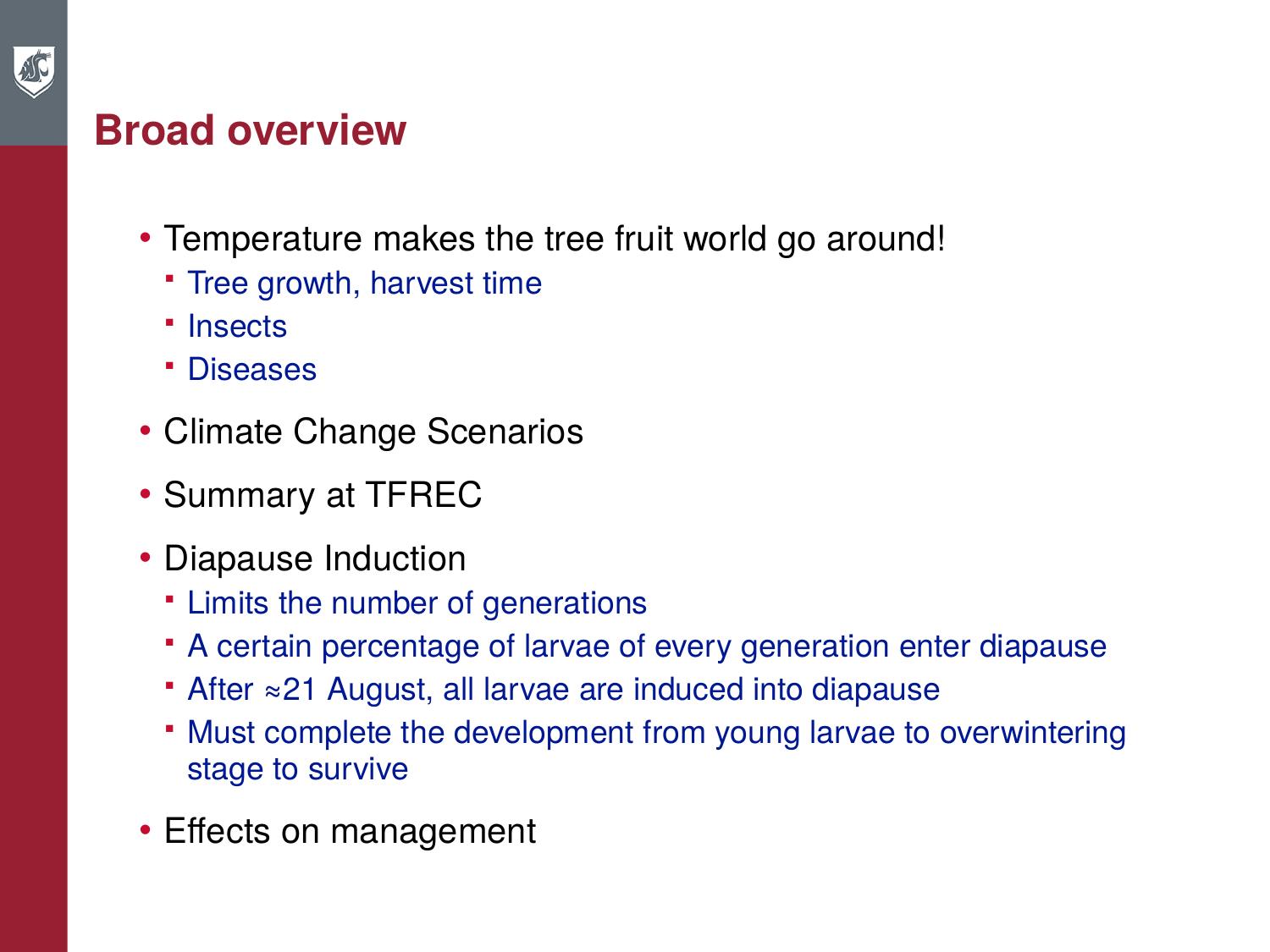

# Broad overview
Temperature makes the tree fruit world go around!
Tree growth, harvest time
Insects
Diseases
Climate Change Scenarios
Summary at TFREC
Diapause Induction
Limits the number of generations
A certain percentage of larvae of every generation enter diapause
After ≈21 August, all larvae are induced into diapause
Must complete the development from young larvae to overwintering stage to survive
Effects on management